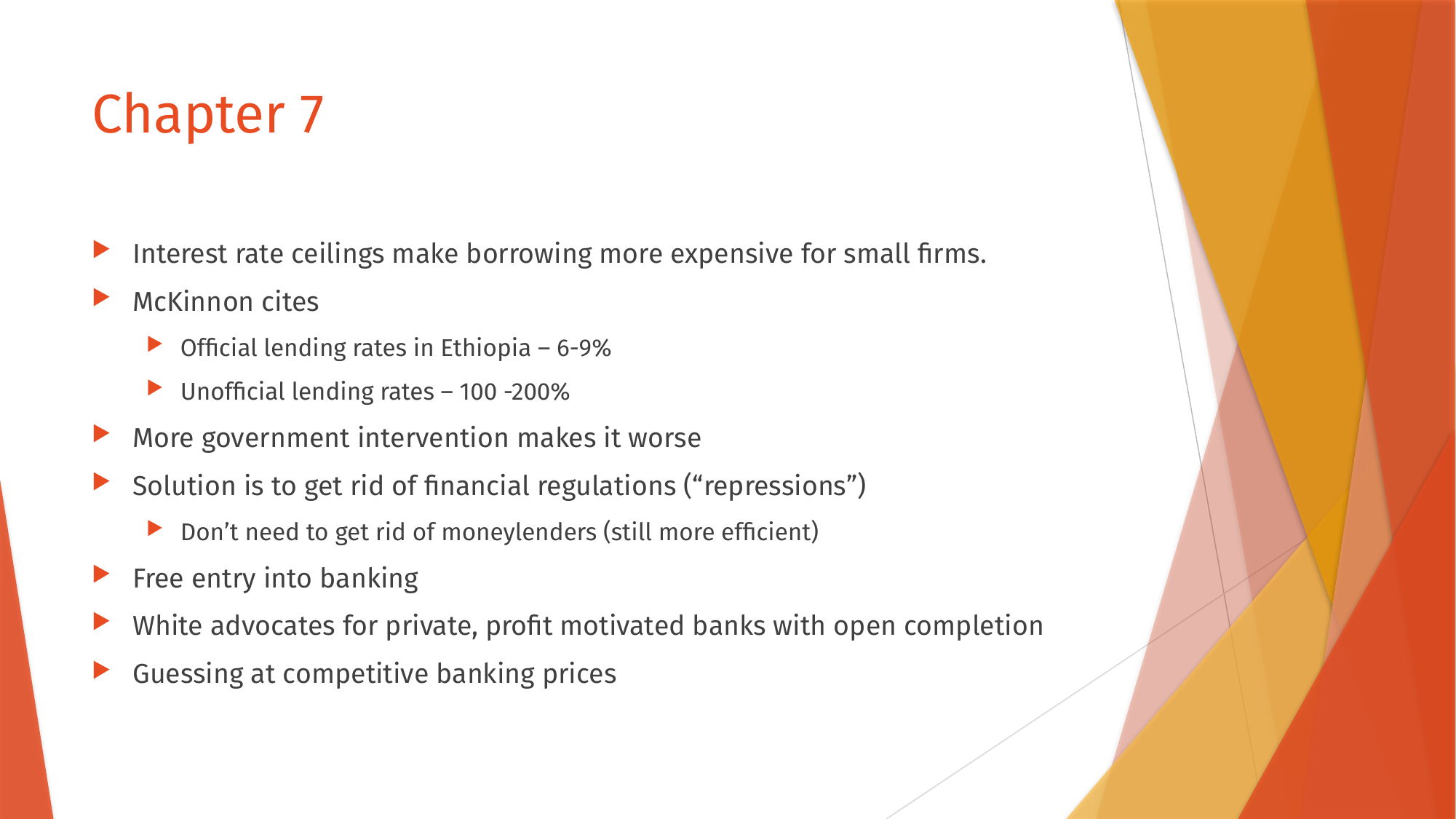

# Chapter 7
Interest rate ceilings make borrowing more expensive for small firms.
McKinnon cites
Official lending rates in Ethiopia – 6-9%
Unofficial lending rates – 100 -200%
More government intervention makes it worse
Solution is to get rid of financial regulations (“repressions”)
Don’t need to get rid of moneylenders (still more efficient)
Free entry into banking
White advocates for private, profit motivated banks with open completion
Guessing at competitive banking prices